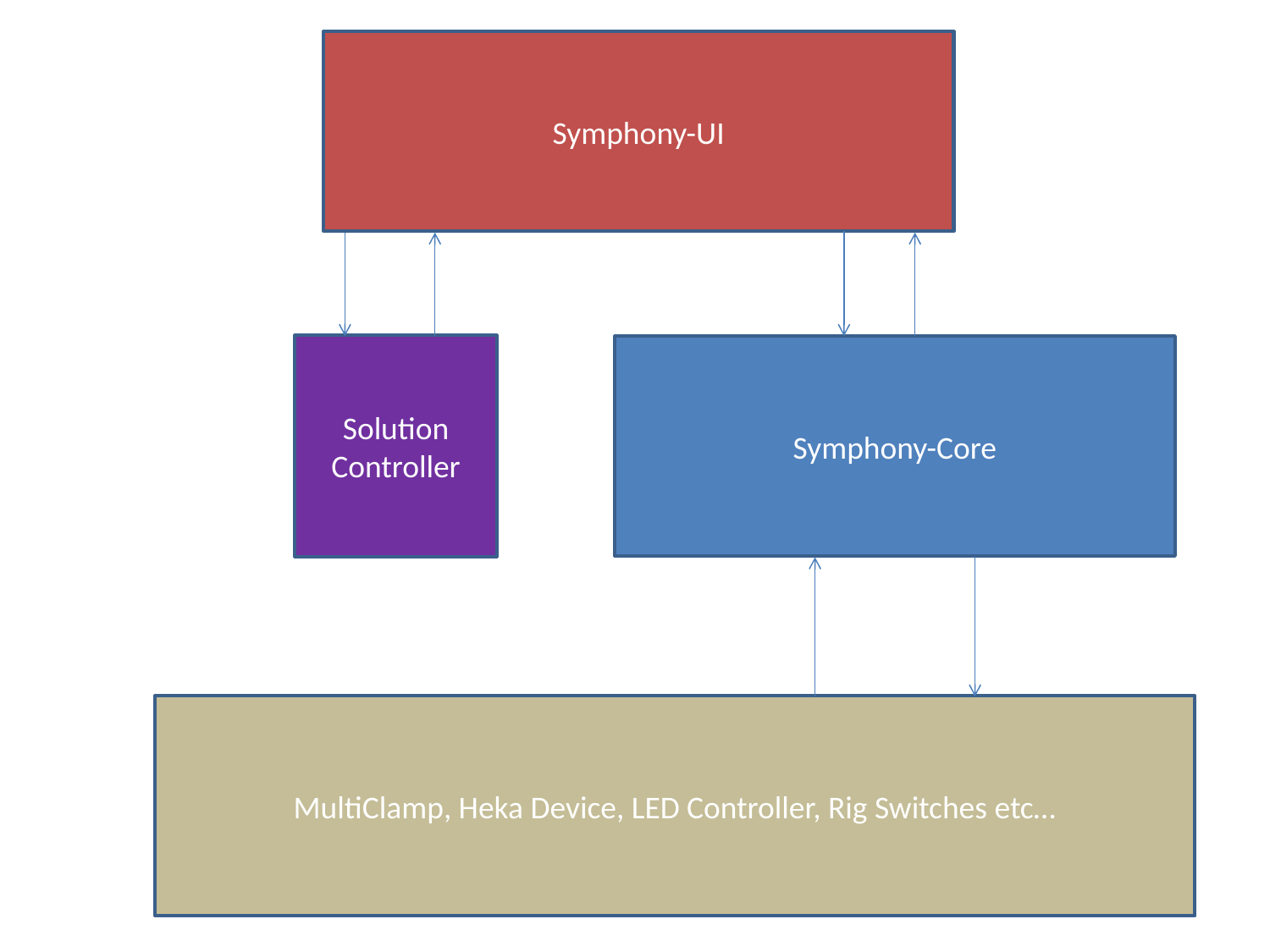

Symphony-UI
Solution
Controller
Symphony-Core
MultiClamp, Heka Device, LED Controller, Rig Switches etc…